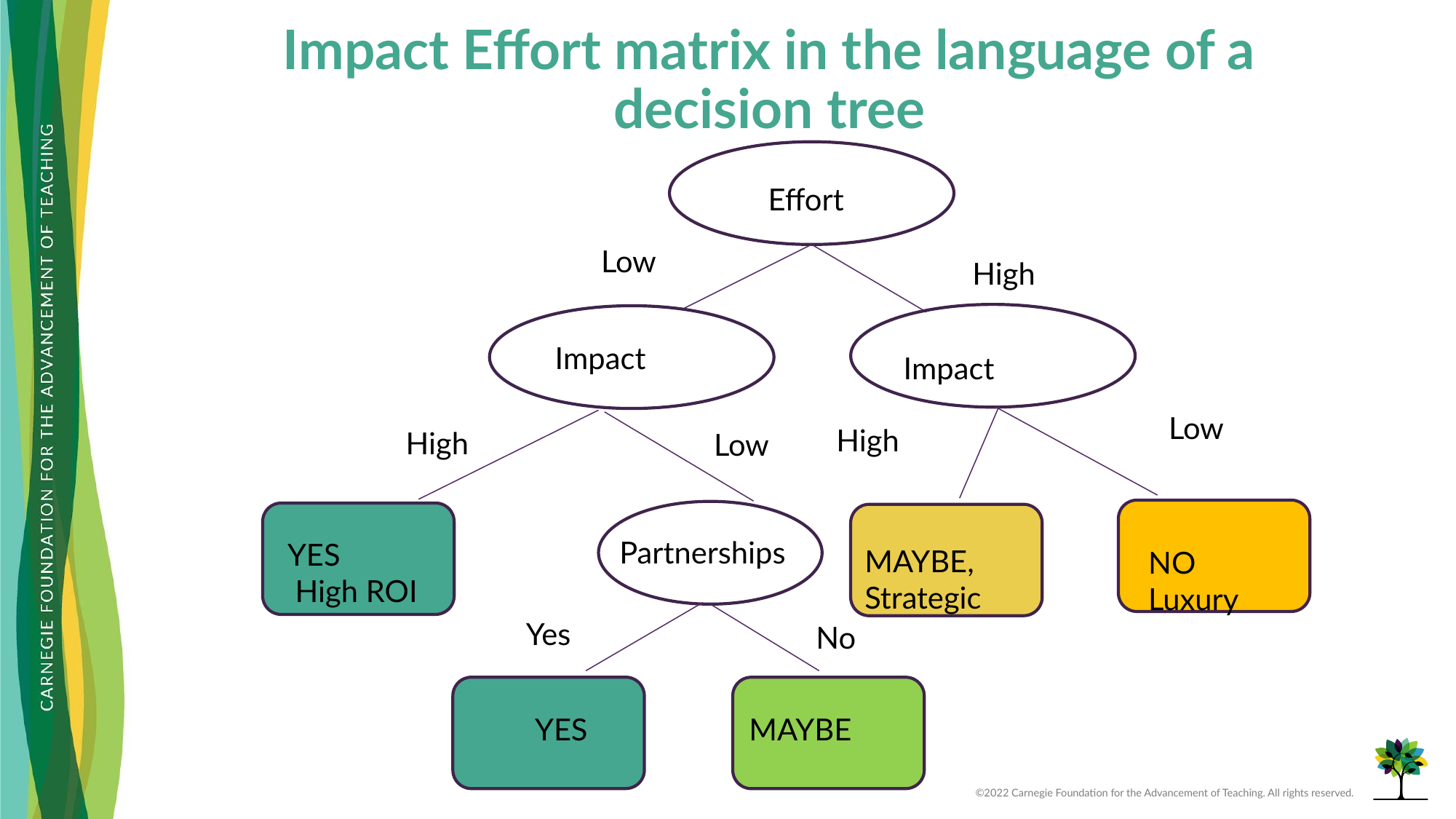

# Impact Effort matrix in the language of a decision tree

Effort
Low
High

Impact
Impact
Low
High
High
Low

Partnerships
YES
 High ROI
MAYBE, Strategic
NO
Luxury
Yes
No

YES
MAYBE